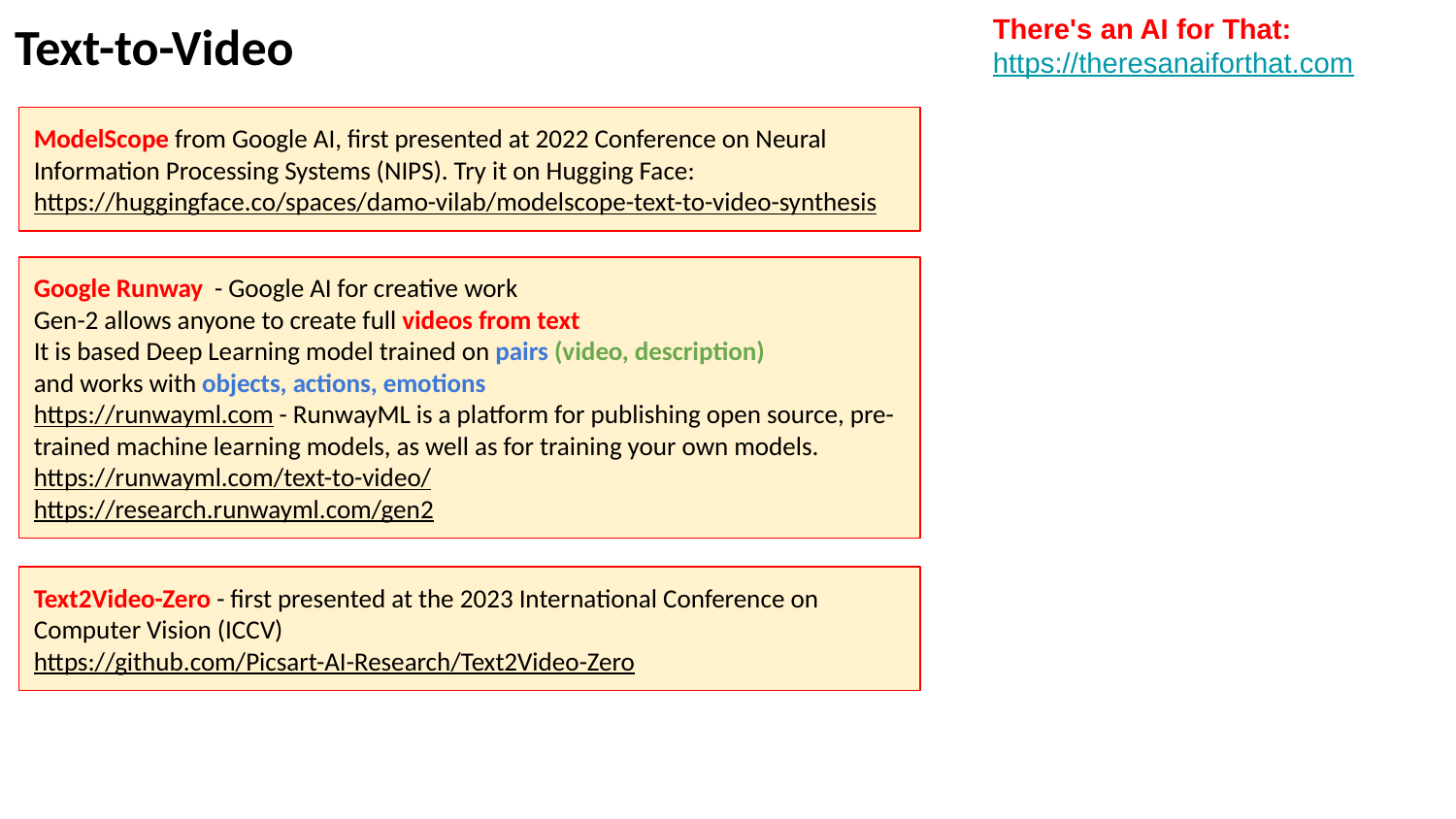

Text-to-Video
There's an AI for That:
https://theresanaiforthat.com
ModelScope from Google AI, first presented at 2022 Conference on Neural Information Processing Systems (NIPS). Try it on Hugging Face:
https://huggingface.co/spaces/damo-vilab/modelscope-text-to-video-synthesis
Google Runway  - Google AI for creative work
Gen-2 allows anyone to create full videos from text
It is based Deep Learning model trained on pairs (video, description)
and works with objects, actions, emotions
https://runwayml.com - RunwayML is a platform for publishing open source, pre-trained machine learning models, as well as for training your own models.
https://runwayml.com/text-to-video/
https://research.runwayml.com/gen2
Text2Video-Zero - first presented at the 2023 International Conference on Computer Vision (ICCV)
https://github.com/Picsart-AI-Research/Text2Video-Zero